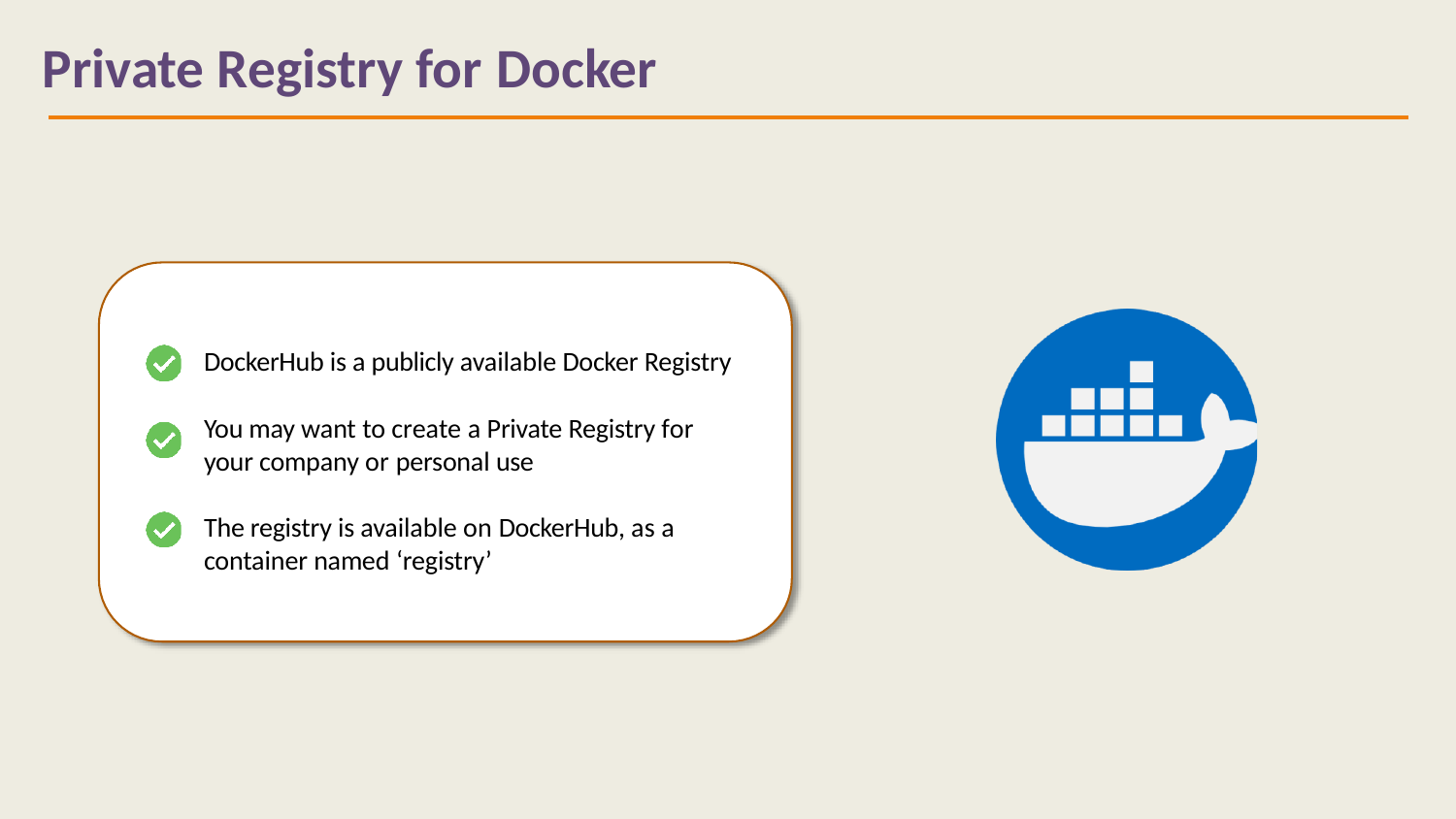

# Private Registry for Docker

DockerHub is a publicly available Docker Registry

You may want to create a Private Registry for  your company or personal use

The registry is available on DockerHub, as a
container named ‘registry’